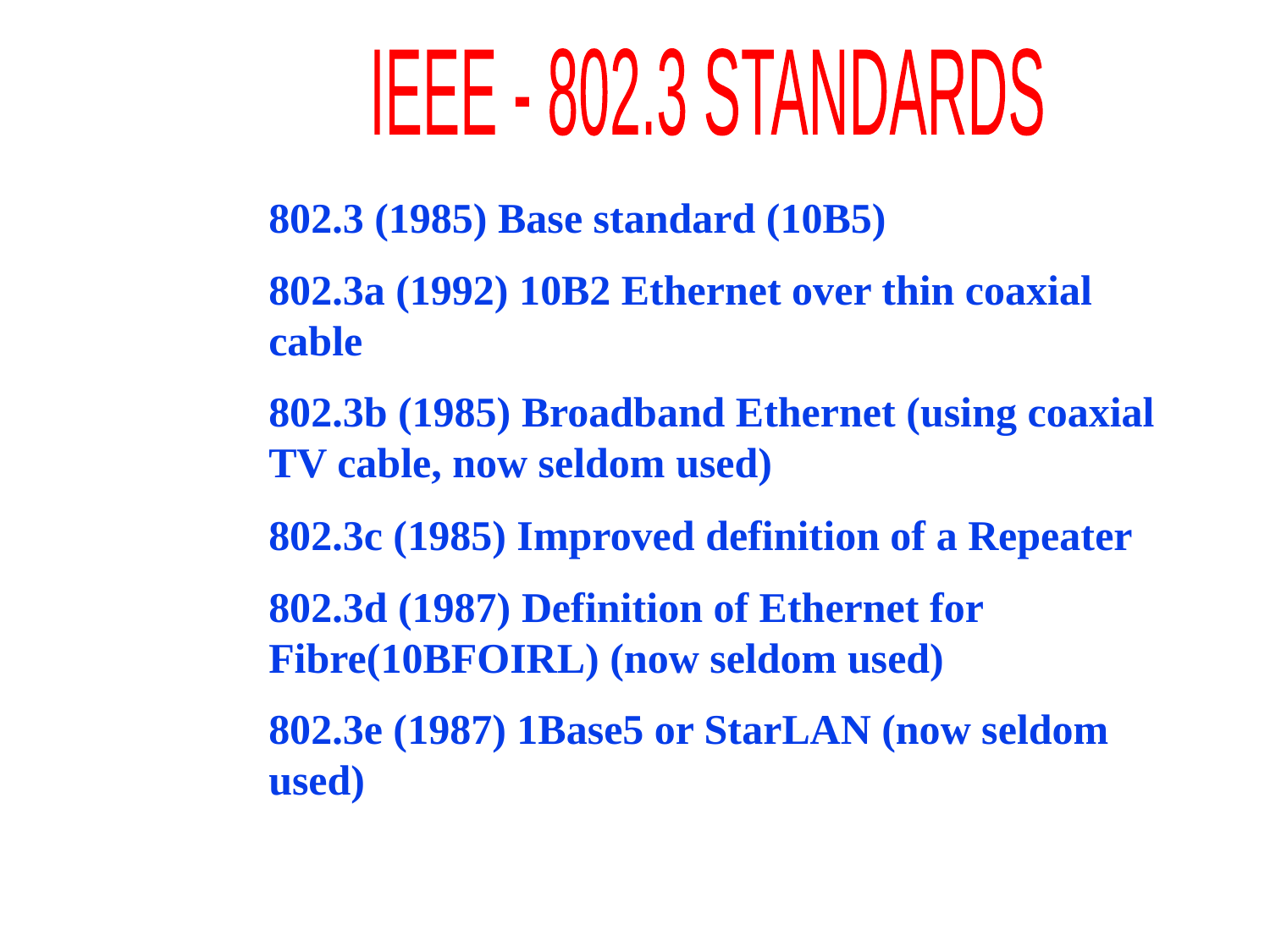

IEEE - 802.3 STANDARDS
802.3 (1985) Base standard (10B5)
802.3a (1992) 10B2 Ethernet over thin coaxial cable
802.3b (1985) Broadband Ethernet (using coaxial TV cable, now seldom used)
802.3c (1985) Improved definition of a Repeater
802.3d (1987) Definition of Ethernet for Fibre(10BFOIRL) (now seldom used)
802.3e (1987) 1Base5 or StarLAN (now seldom used)